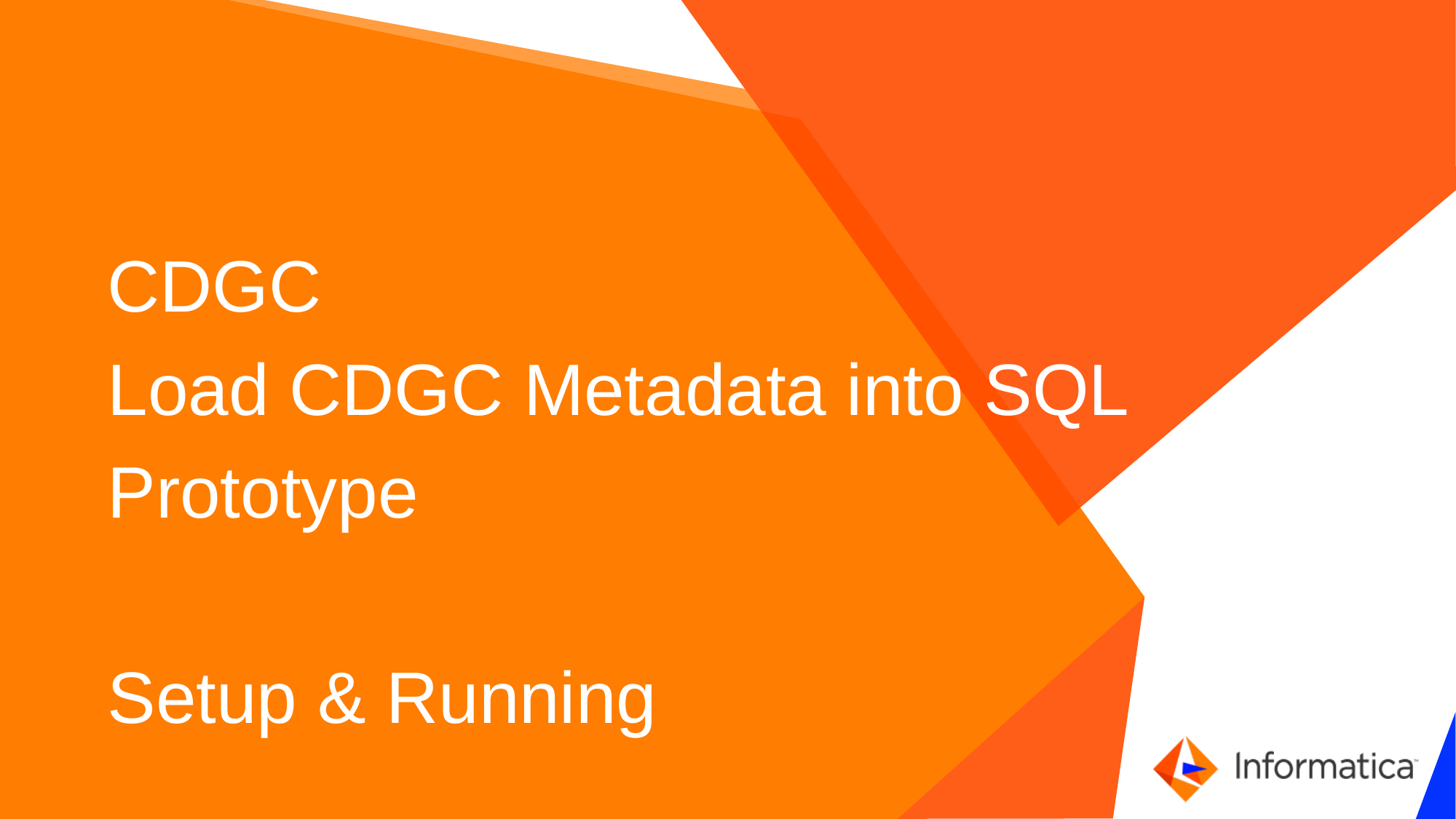

CDGC
Load CDGC Metadata into SQL
Prototype

Setup & Running